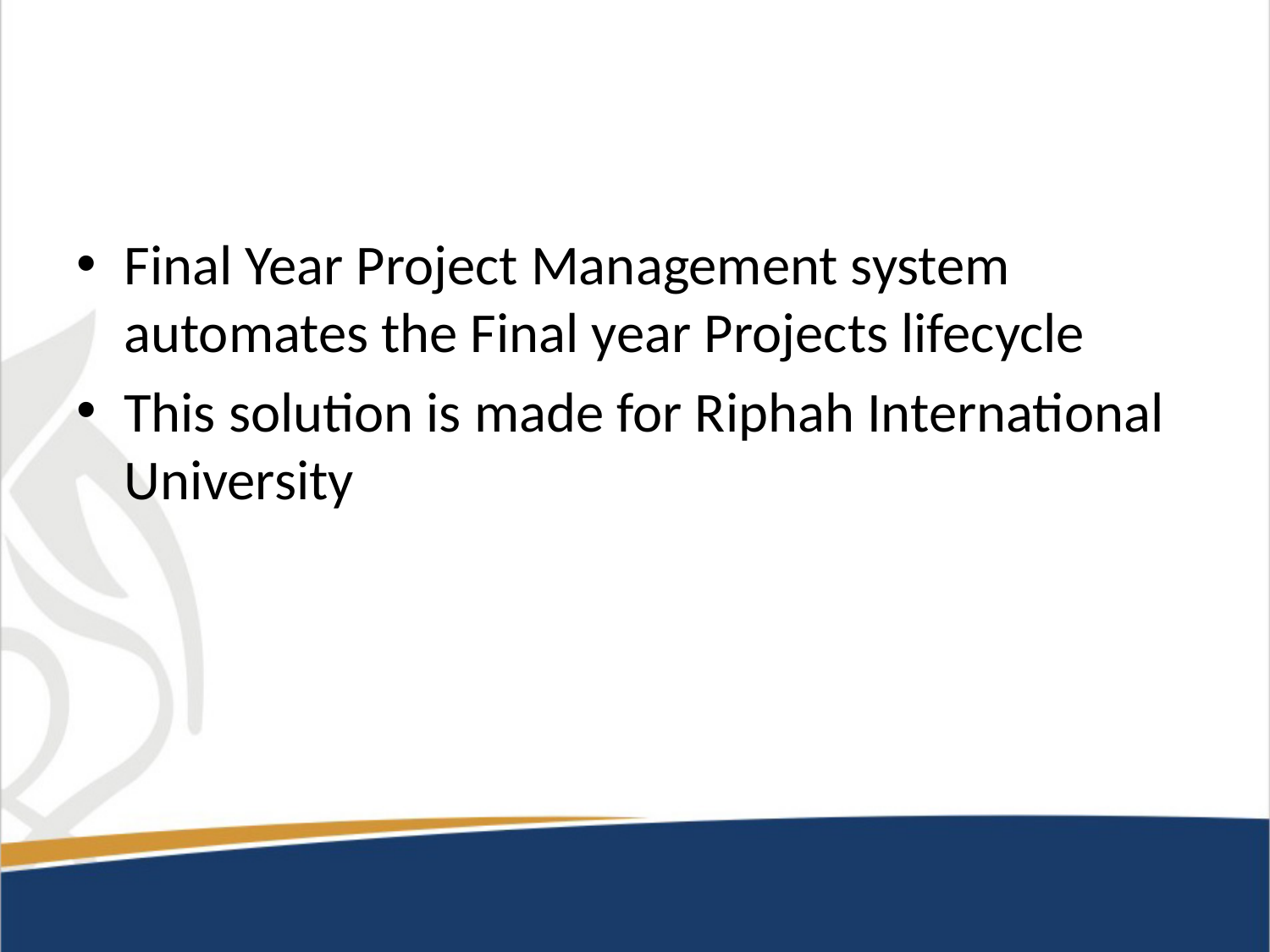

#
Final Year Project Management system automates the Final year Projects lifecycle
This solution is made for Riphah International University